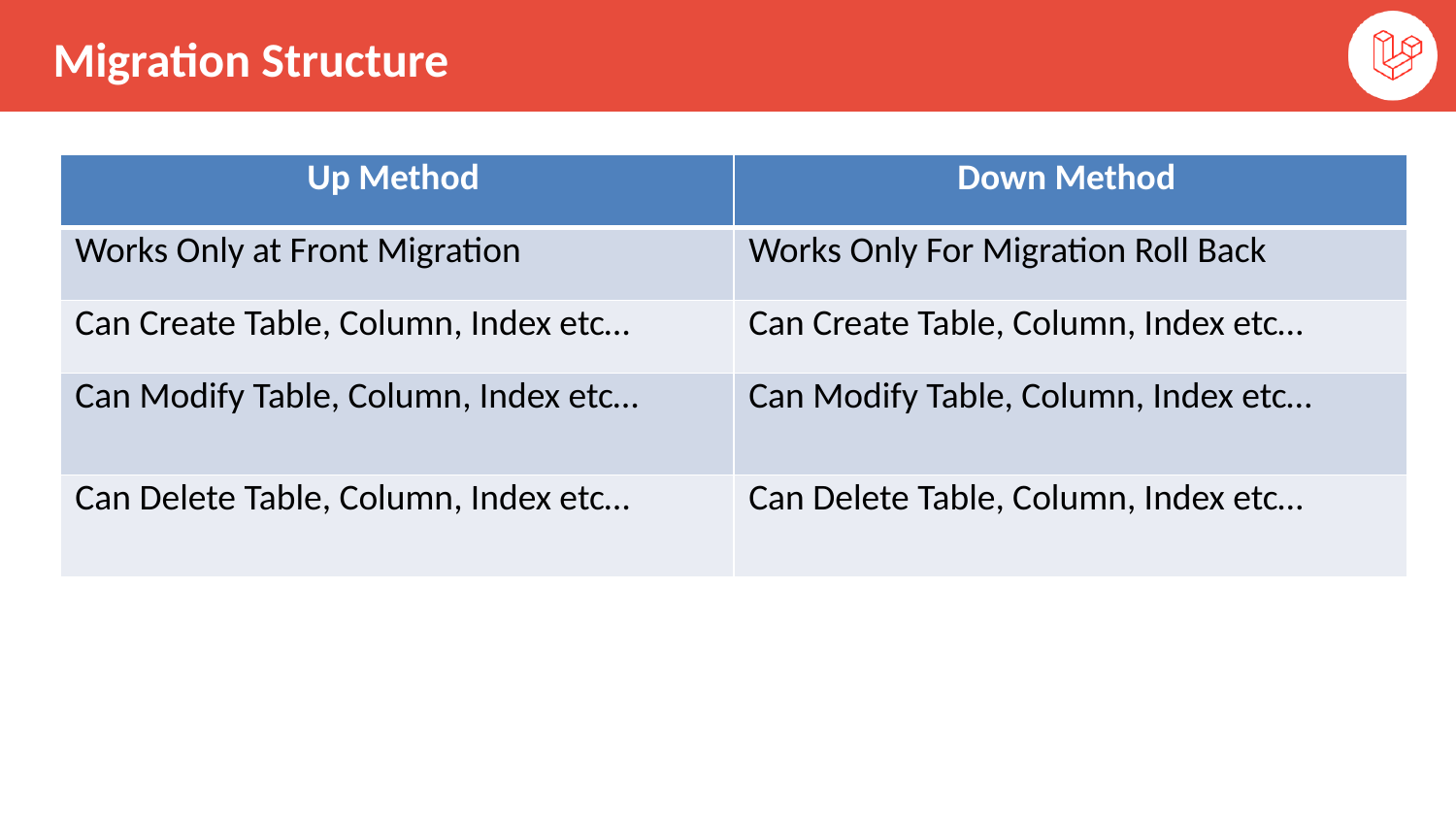

Migration Structure
| Up Method | Down Method |
| --- | --- |
| Works Only at Front Migration | Works Only For Migration Roll Back |
| Can Create Table, Column, Index etc… | Can Create Table, Column, Index etc… |
| Can Modify Table, Column, Index etc… | Can Modify Table, Column, Index etc… |
| Can Delete Table, Column, Index etc… | Can Delete Table, Column, Index etc… |